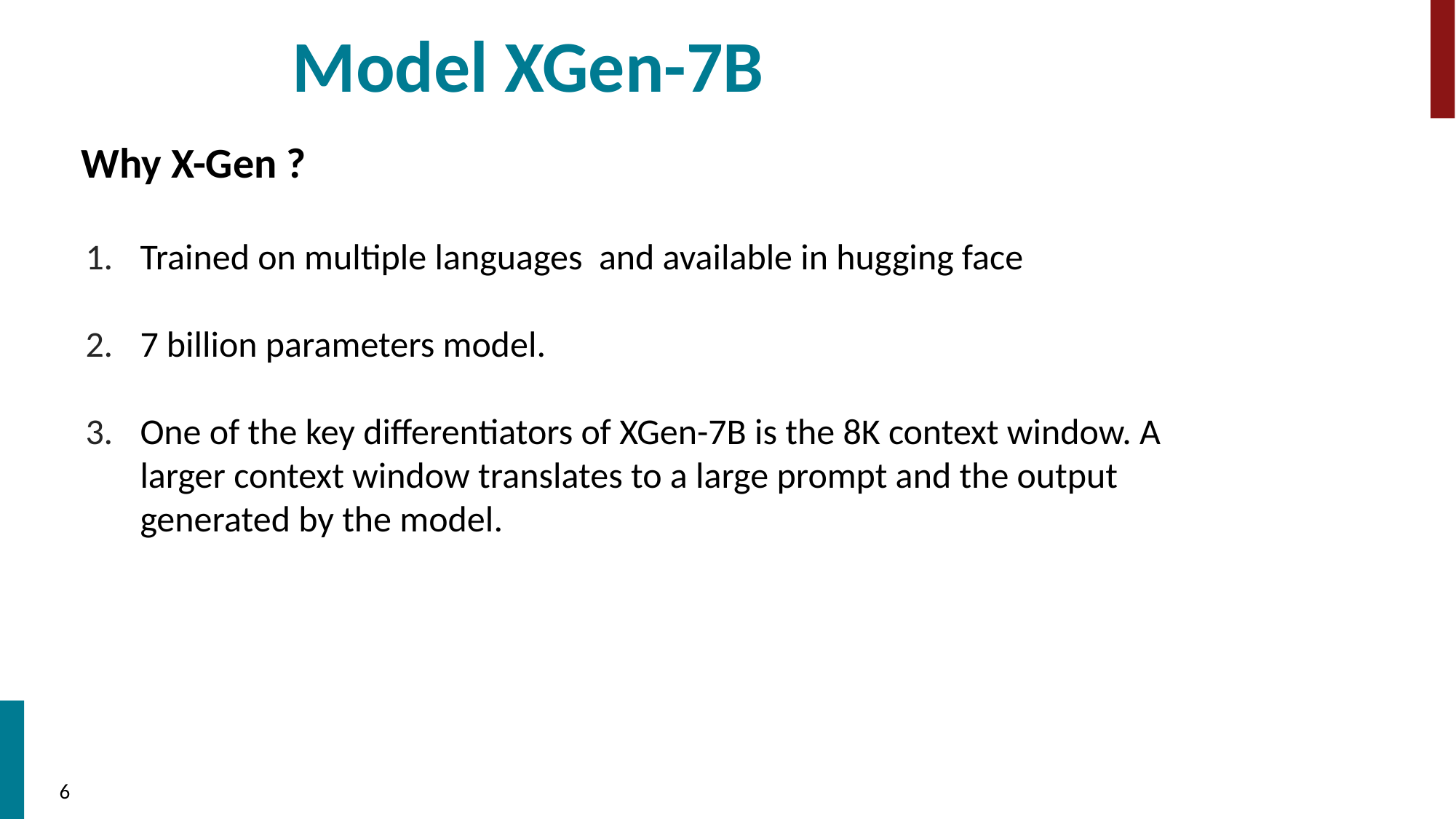

# Model XGen-7B
Why X-Gen ?
Trained on multiple languages  and available in hugging face

7 billion parameters model.

One of the key differentiators of XGen-7B is the 8K context window. A larger context window translates to a large prompt and the output generated by the model.

6